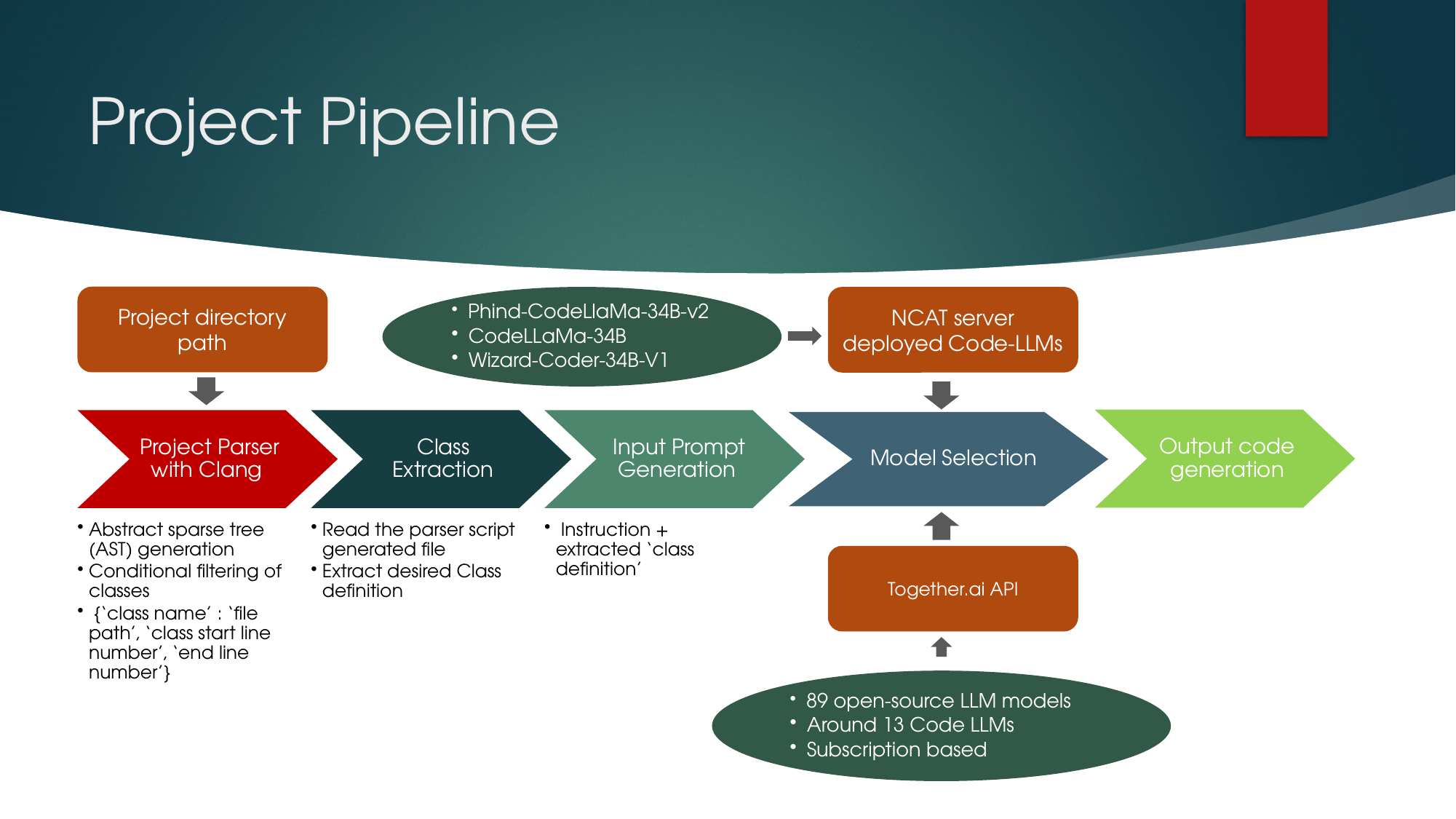

# Project Pipeline

Project directory path
NCAT server deployed Code-LLMs
 Output code  generation
Project Parser with Clang
  Class   Extraction
 Input Prompt Generation
 Model Selection
Abstract sparse tree (AST) generation
Conditional filtering of classes
 {‘class name’ : ‘file path’, ‘class start line number’, ‘end line number’}
Read the parser script generated file
Extract desired Class definition
 Instruction + extracted ‘class definition’
Together.ai API
 Phind-CodeLlaMa-34B-v2
 CodeLLaMa-34B
 Wizard-Coder-34B-V1

 89 open-source LLM models
 Around 13 Code LLMs
 Subscription based